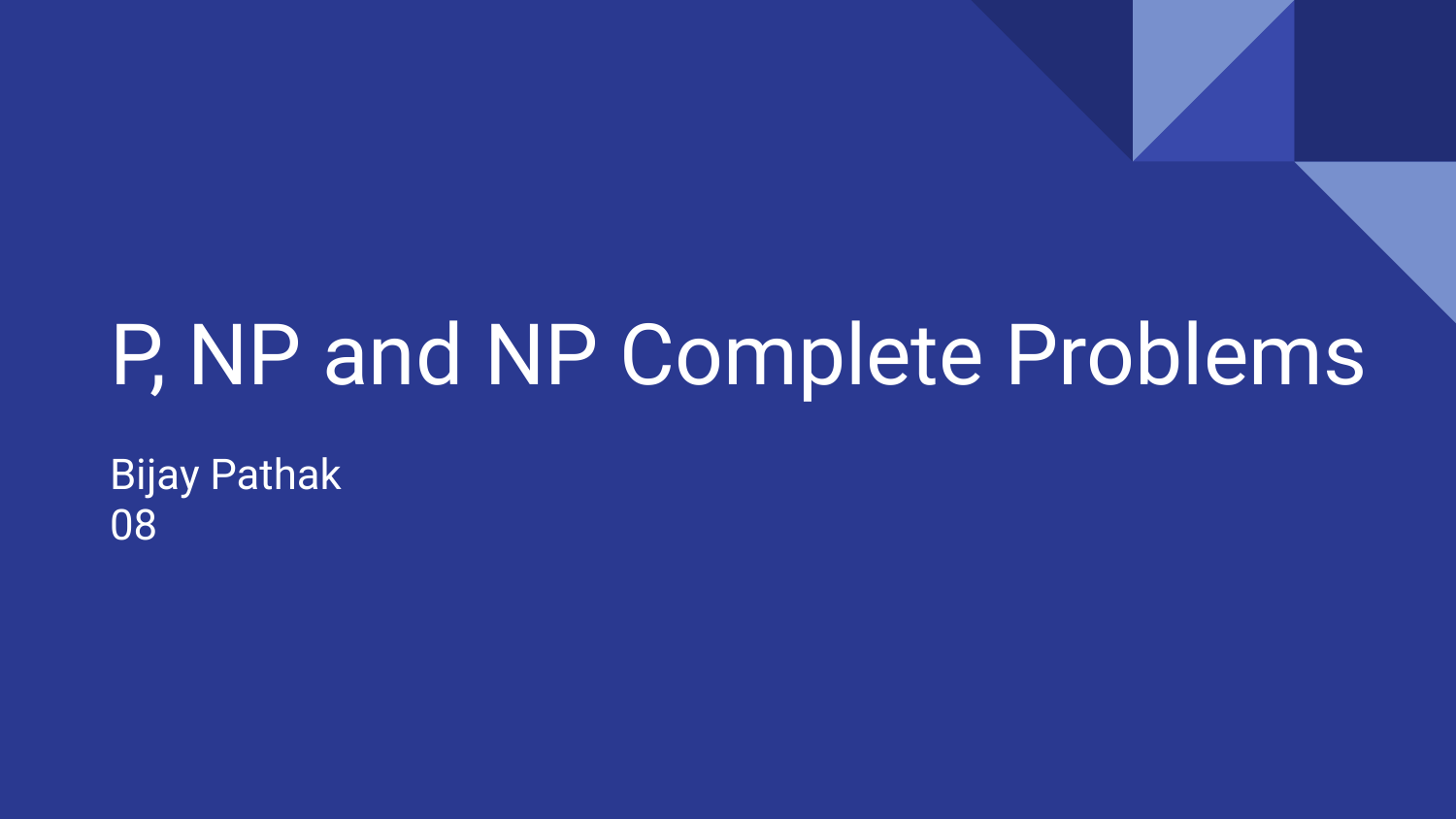

# P, NP and NP Complete Problems
Bijay Pathak
08